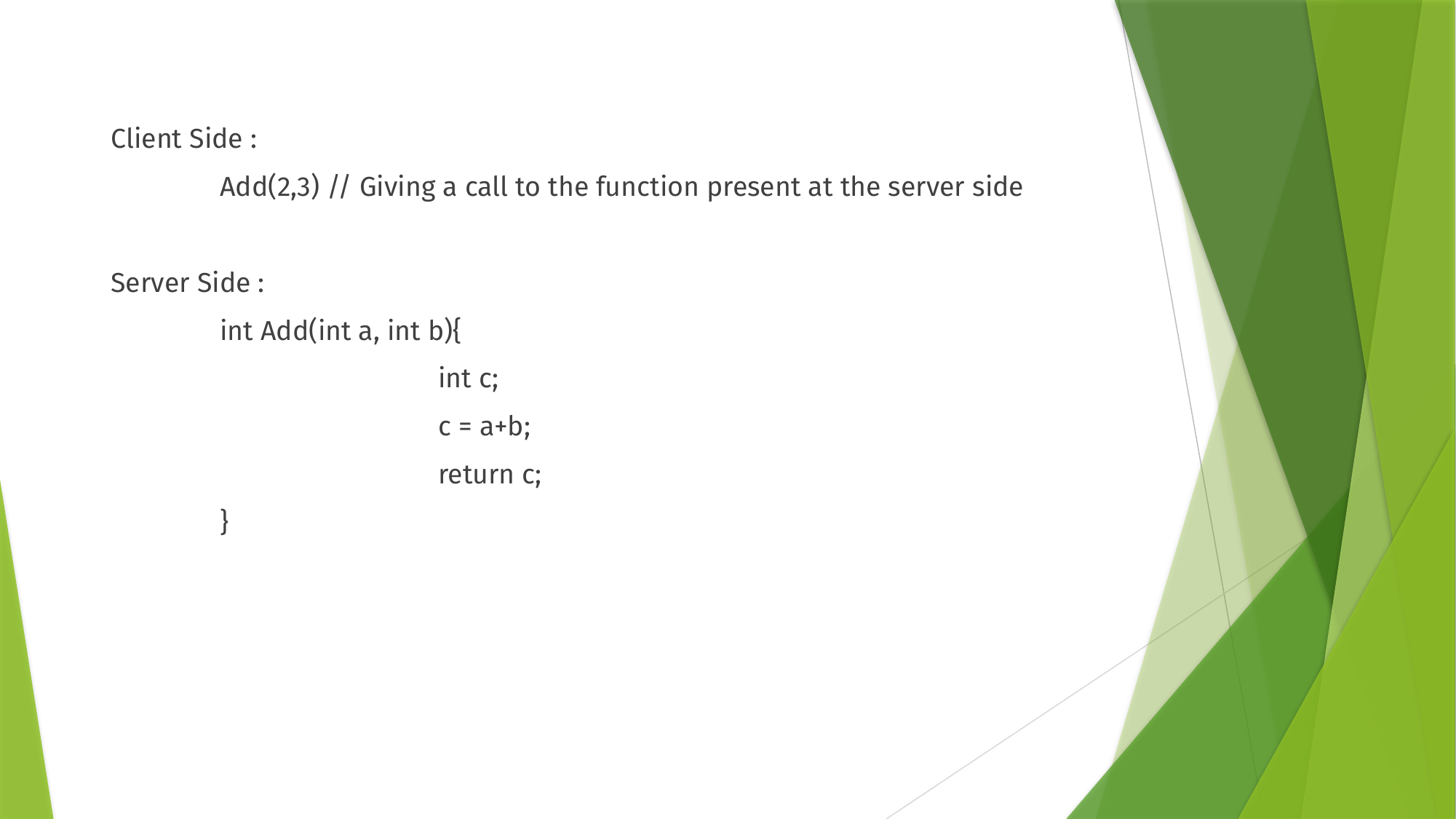

#
Client Side :
	Add(2,3) // Giving a call to the function present at the server side

Server Side :
	int Add(int a, int b){
			int c;
			c = a+b;
			return c;
	}